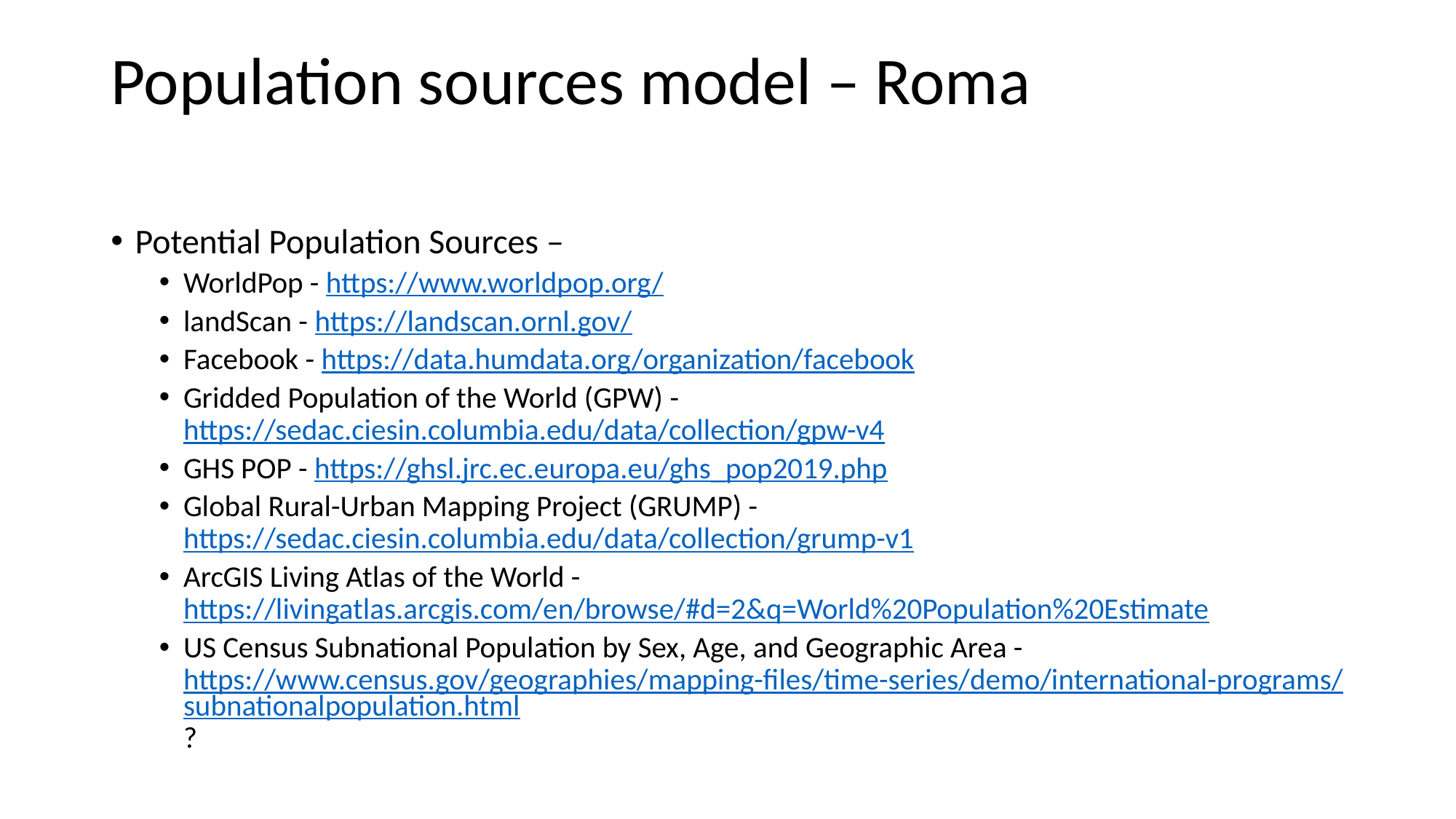

# Population sources model – Roma
Potential Population Sources –
WorldPop - https://www.worldpop.org/
landScan - https://landscan.ornl.gov/
Facebook - https://data.humdata.org/organization/facebook
Gridded Population of the World (GPW) - https://sedac.ciesin.columbia.edu/data/collection/gpw-v4
GHS POP - https://ghsl.jrc.ec.europa.eu/ghs_pop2019.php
Global Rural-Urban Mapping Project (GRUMP) - https://sedac.ciesin.columbia.edu/data/collection/grump-v1
ArcGIS Living Atlas of the World - https://livingatlas.arcgis.com/en/browse/#d=2&q=World%20Population%20Estimate
US Census Subnational Population by Sex, Age, and Geographic Area - https://www.census.gov/geographies/mapping-files/time-series/demo/international-programs/subnationalpopulation.html?